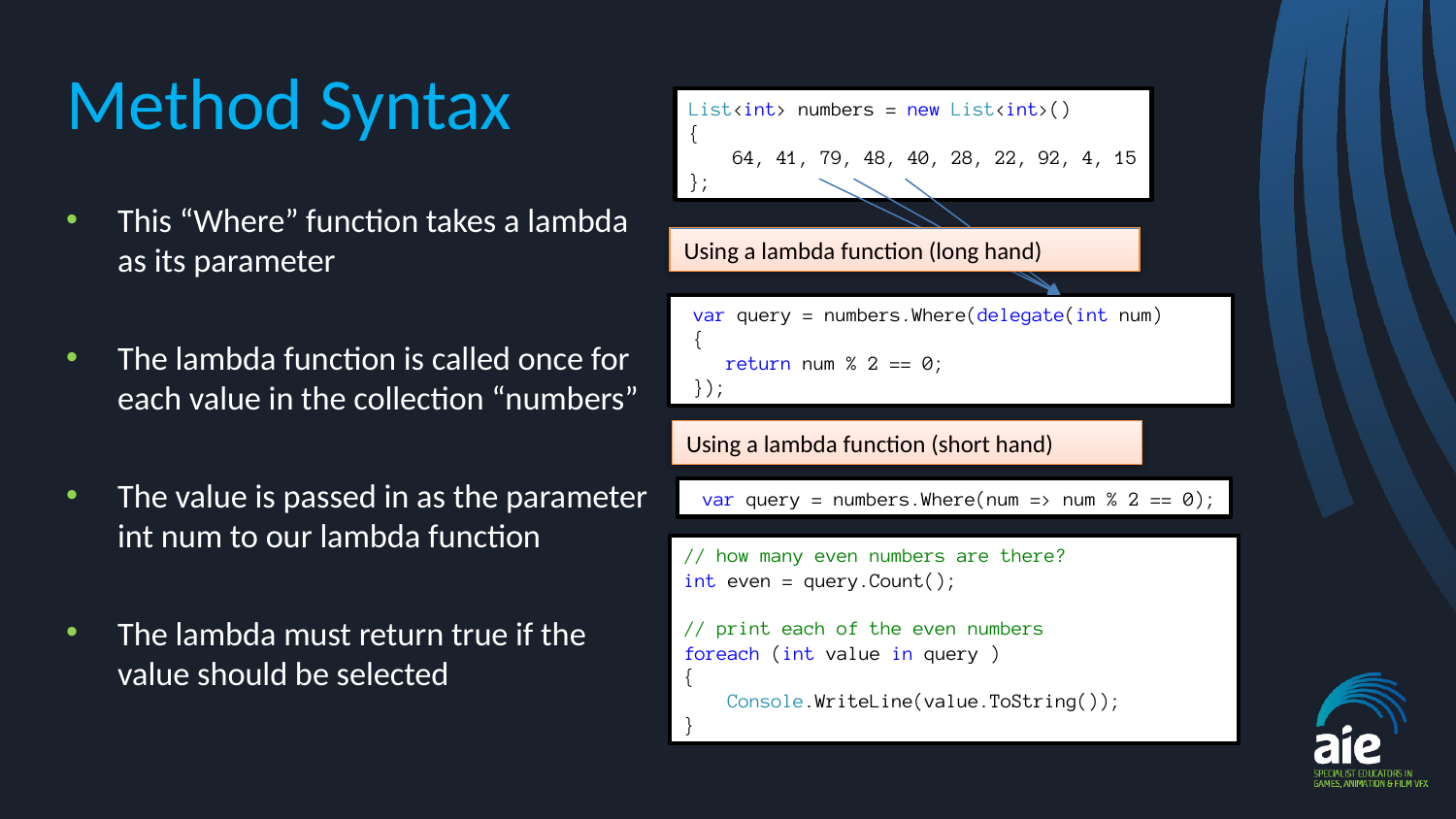

# Method Syntax
List<int> numbers = new List<int>()
{
    64, 41, 79, 48, 40, 28, 22, 92, 4, 15
};
This “Where” function takes a lambda as its parameter

The lambda function is called once for each value in the collection “numbers”

The value is passed in as the parameter int num to our lambda function

The lambda must return true if the value should be selected
Using a lambda function (long hand)
 var query = numbers.Where(delegate(int num)
 {
    return num % 2 == 0;
 });
Using a lambda function (short hand)
 var query = numbers.Where(num => num % 2 == 0);
// how many even numbers are there?
int even = query.Count();

// print each of the even numbers
foreach (int value in query )
{
    Console.WriteLine(value.ToString());
}